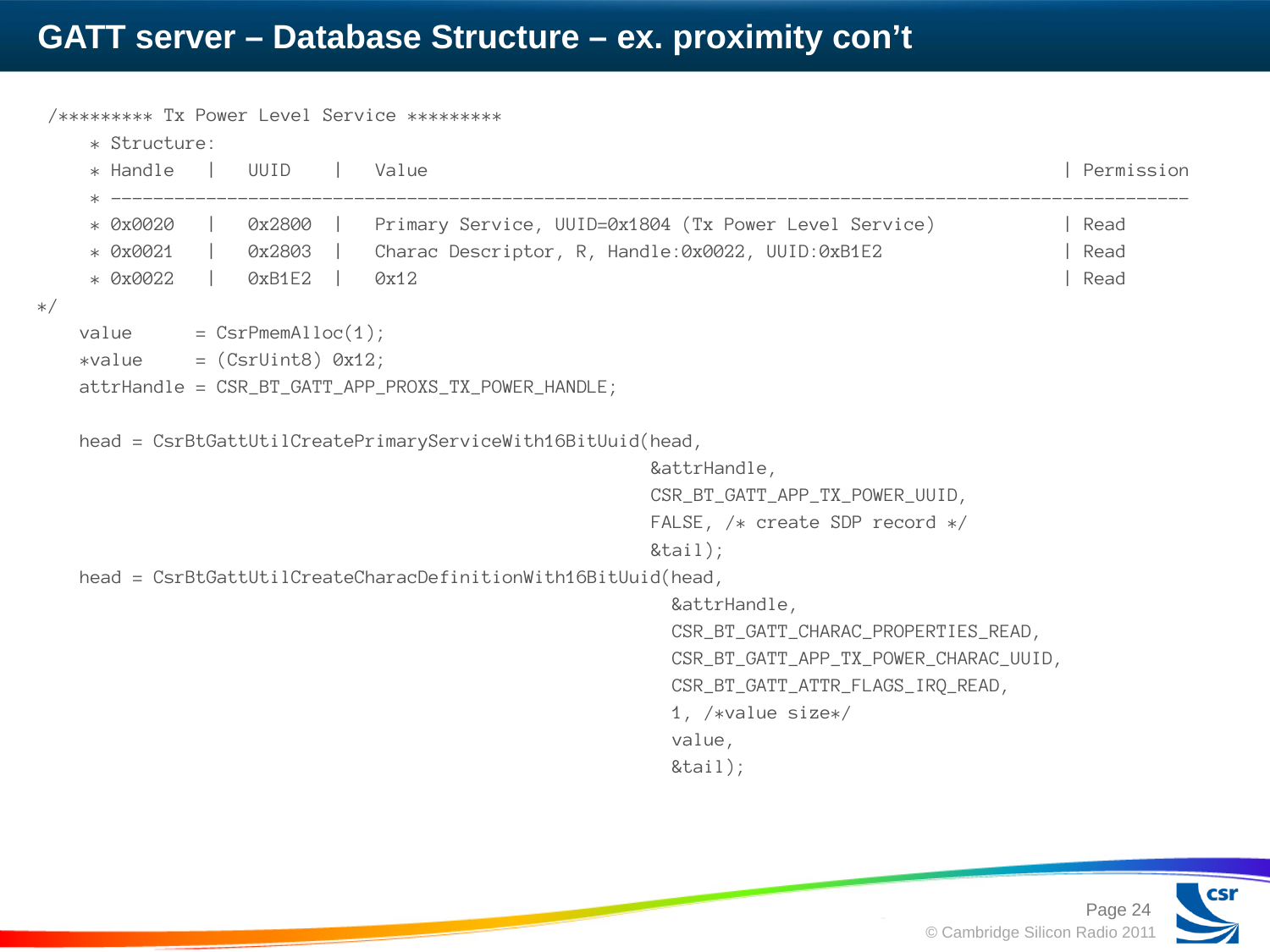

# GATT server – Database Structure – ex. proximity con’t
 /********* Tx Power Level Service *********
     * Structure:
     * Handle   |   UUID    |   Value                                                            | Permission
     * ------------------------------------------------------------------------------------------------------
     * 0x0020   |   0x2800  |   Primary Service, UUID=0x1804 (Tx Power Level Service)            | Read
     * 0x0021   |   0x2803  |   Charac Descriptor, R, Handle:0x0022, UUID:0xB1E2                 | Read
     * 0x0022   |   0xB1E2  |   0x12                                                             | Read
*/
    value      = CsrPmemAlloc(1);
    *value     = (CsrUint8) 0x12;
    attrHandle = CSR_BT_GATT_APP_PROXS_TX_POWER_HANDLE;

    head = CsrBtGattUtilCreatePrimaryServiceWith16BitUuid(head,
                                                          &attrHandle,
                                                          CSR_BT_GATT_APP_TX_POWER_UUID,
                                                          FALSE, /* create SDP record */
                                                          &tail);
    head = CsrBtGattUtilCreateCharacDefinitionWith16BitUuid(head,
                                                            &attrHandle,
                                                            CSR_BT_GATT_CHARAC_PROPERTIES_READ,
                                                            CSR_BT_GATT_APP_TX_POWER_CHARAC_UUID,
                                                            CSR_BT_GATT_ATTR_FLAGS_IRQ_READ,
                                                            1, /*value size*/
                                                            value,
                                                            &tail);
Page 24